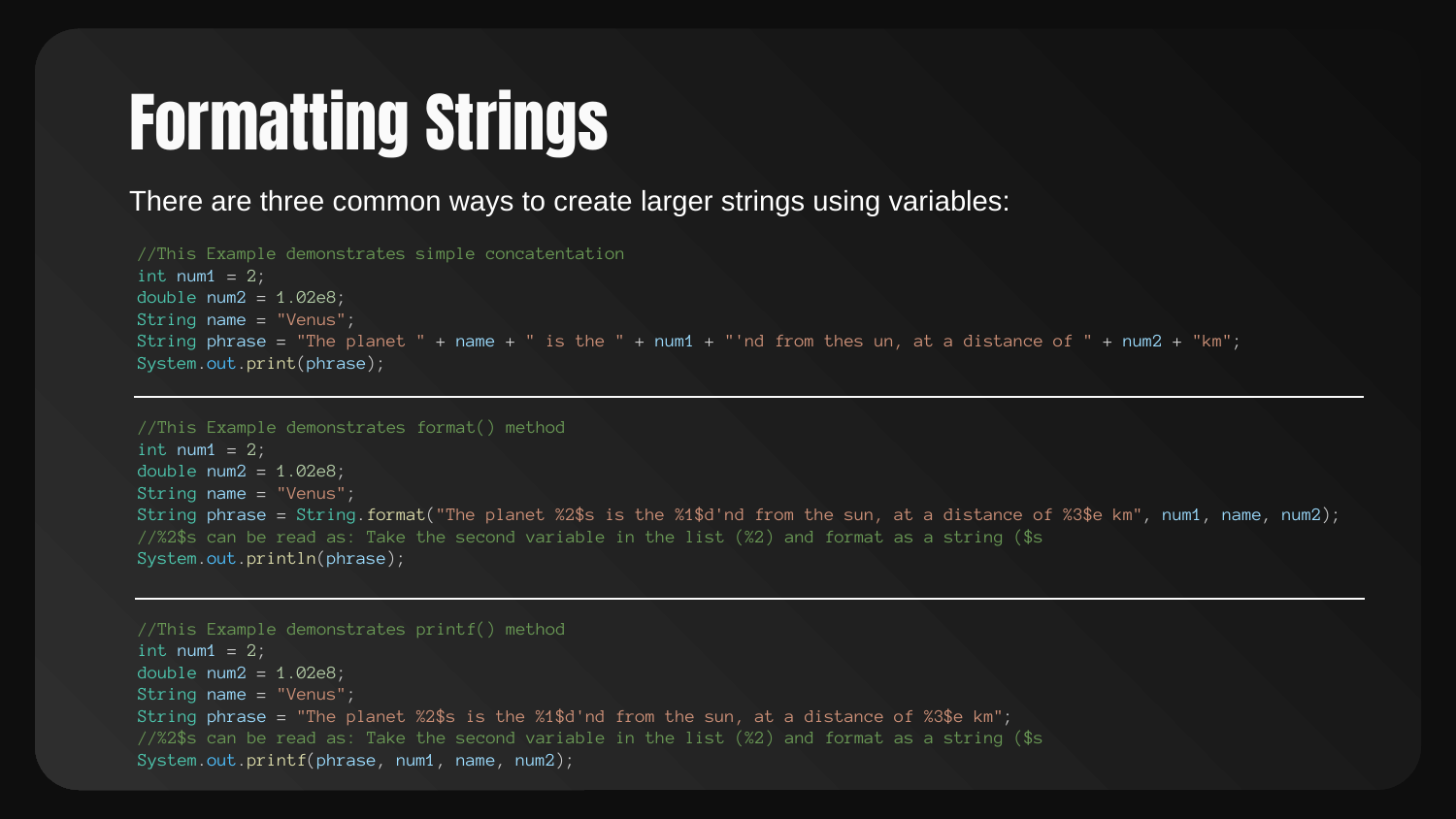

# Formatting Strings
There are three common ways to create larger strings using variables:

        //This Example demonstrates simple concatentation
        int num1 = 2;
        double num2 = 1.02e8;
        String name = "Venus";
        String phrase = "The planet " + name + " is the " + num1 + "'nd from thes un, at a distance of " + num2 + "km";
        System.out.print(phrase);
        //This Example demonstrates format() method
        int num1 = 2;
        double num2 = 1.02e8;
        String name = "Venus";
        String phrase = String.format("The planet %2$s is the %1$d'nd from the sun, at a distance of %3$e km", num1, name, num2);
        //%2$s can be read as: Take the second variable in the list (%2) and format as a string ($s
        System.out.println(phrase);
        //This Example demonstrates printf() method
        int num1 = 2;
        double num2 = 1.02e8;
        String name = "Venus";
        String phrase = "The planet %2$s is the %1$d'nd from the sun, at a distance of %3$e km";
        //%2$s can be read as: Take the second variable in the list (%2) and format as a string ($s
        System.out.printf(phrase, num1, name, num2);